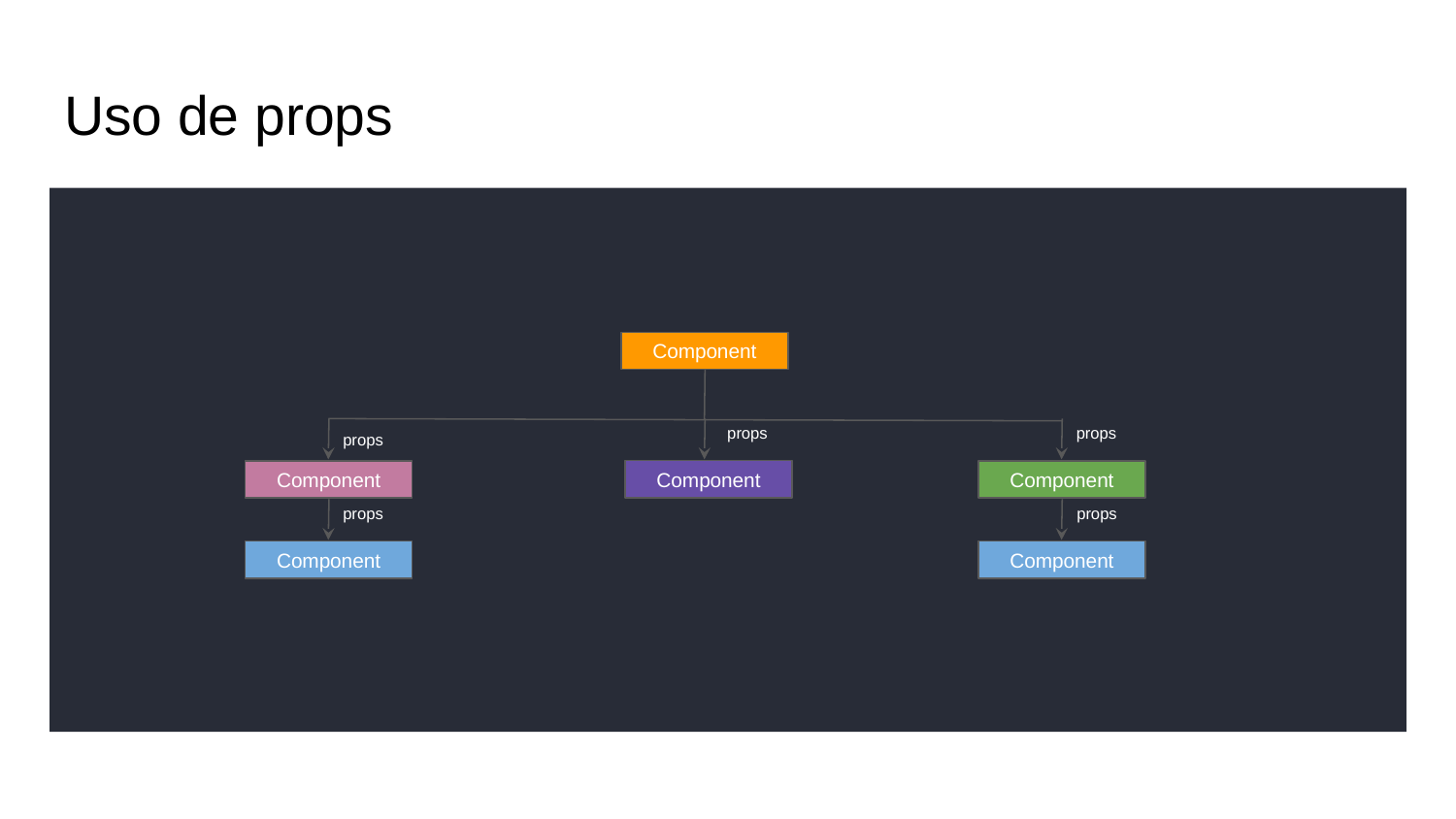

# Uso de props

Component
props
props
props
Component
Component
Component
props
props
Component
Component